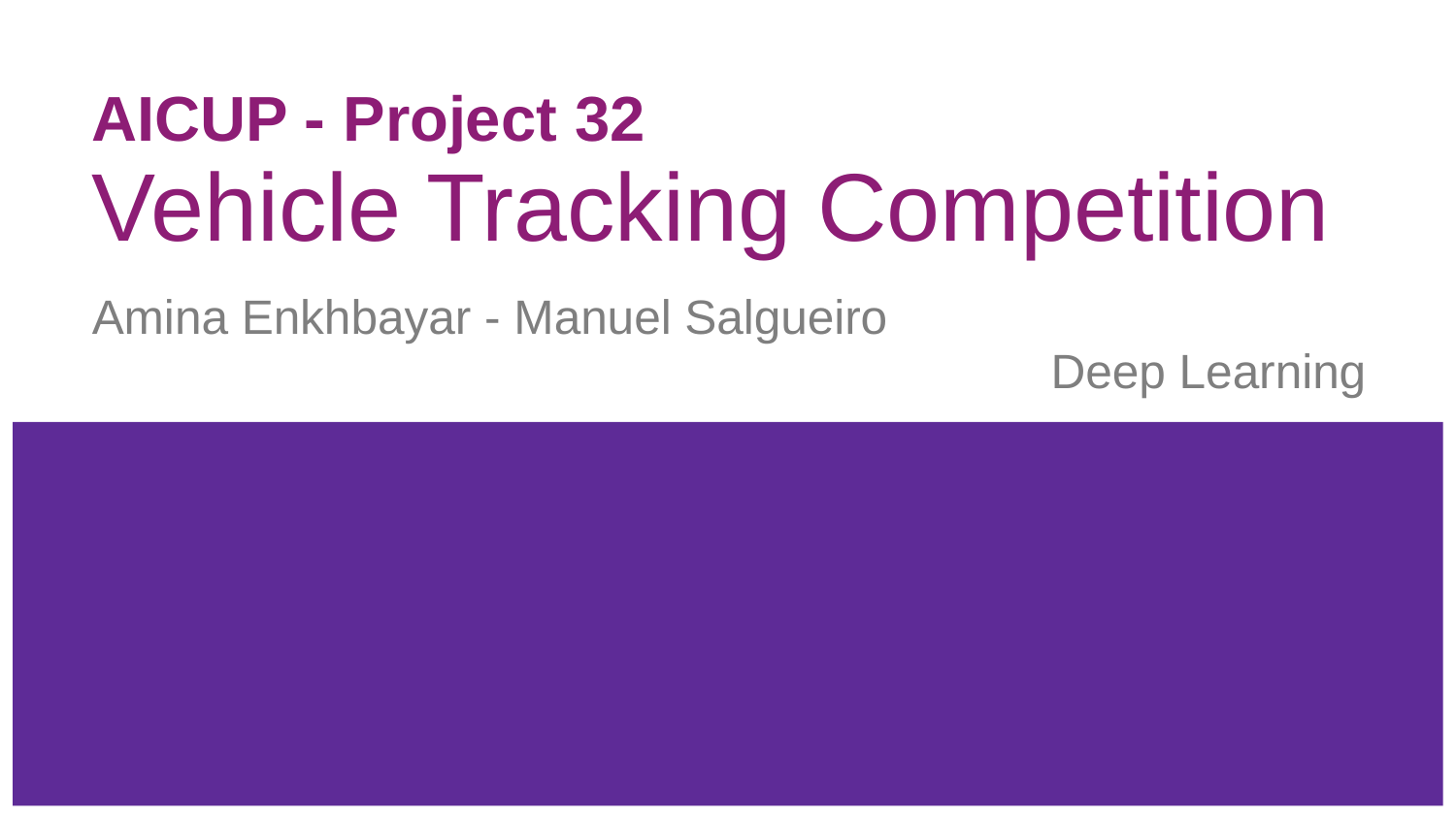

# AICUP - Project 32
Vehicle Tracking Competition
Amina Enkhbayar - Manuel Salgueiro
Deep Learning